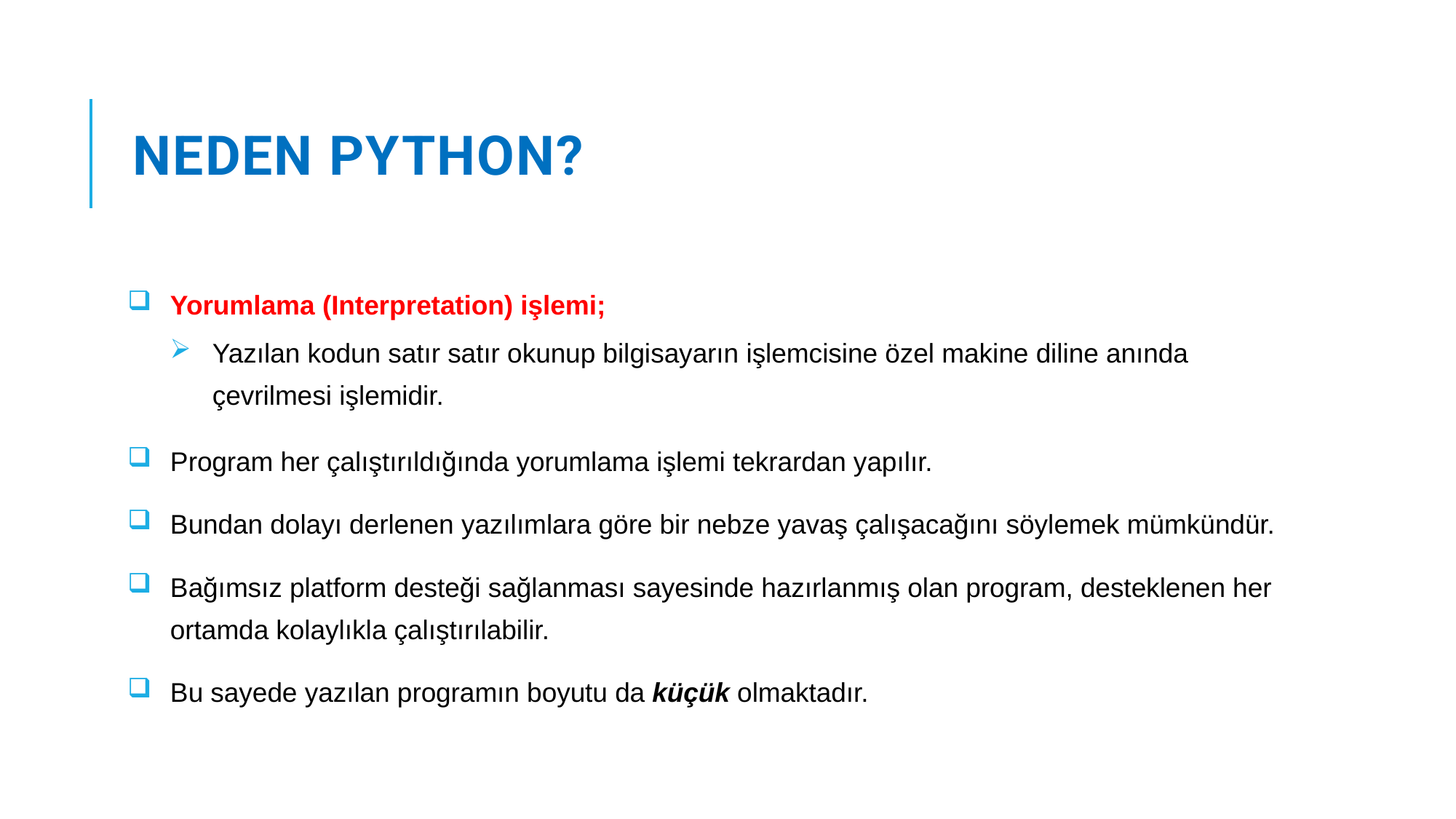

# Neden Python?
Yorumlama (Interpretation) işlemi;
Yazılan kodun satır satır okunup bilgisayarın işlemcisine özel makine diline anında çevrilmesi işlemidir.
Program her çalıştırıldığında yorumlama işlemi tekrardan yapılır.
Bundan dolayı derlenen yazılımlara göre bir nebze yavaş çalışacağını söylemek mümkündür.
Bağımsız platform desteği sağlanması sayesinde hazırlanmış olan program, desteklenen her ortamda kolaylıkla çalıştırılabilir.
Bu sayede yazılan programın boyutu da küçük olmaktadır.